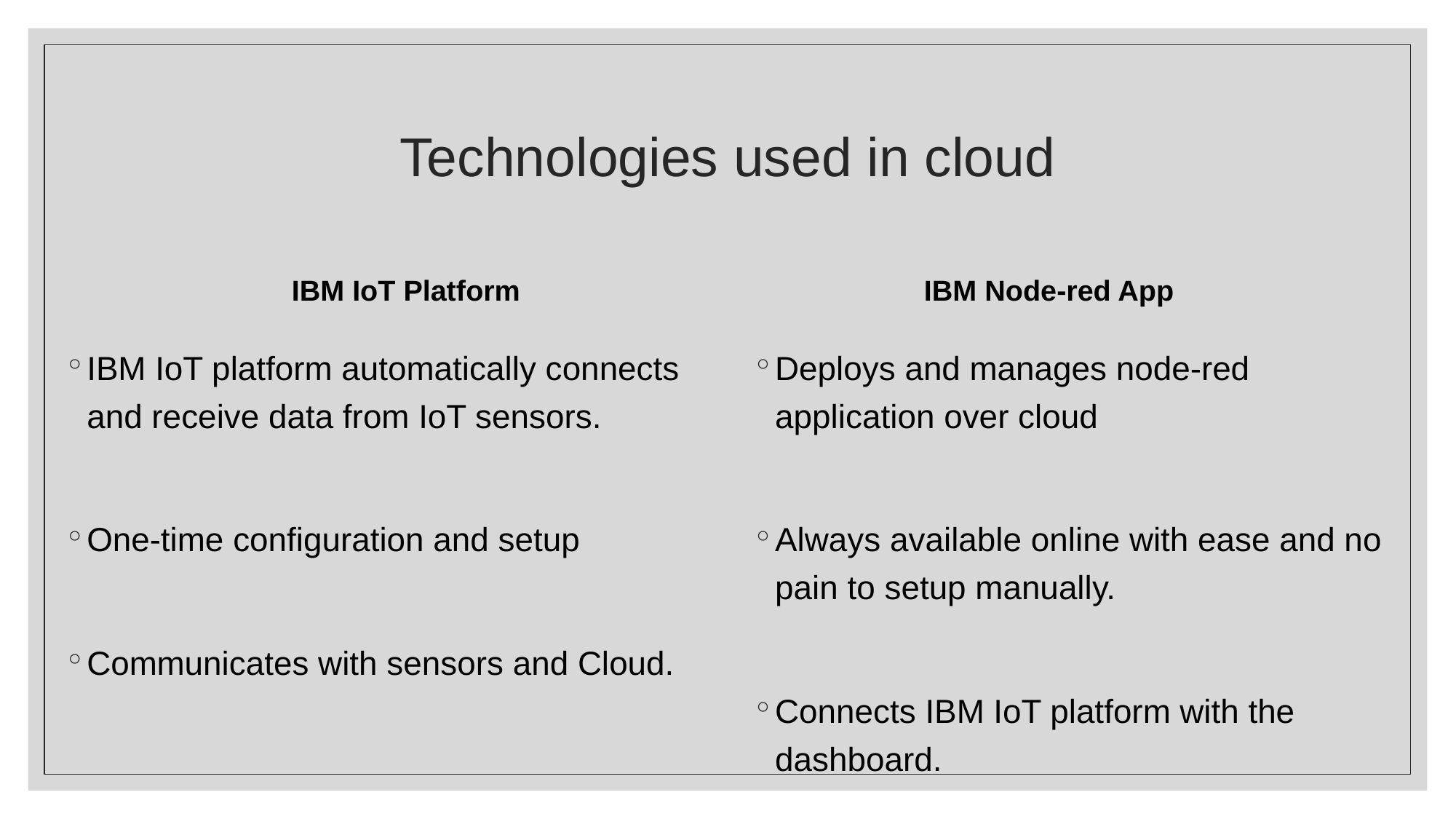

# Technologies used in cloud
IBM IoT Platform
IBM Node-red App
Deploys and manages node-red application over cloud

Always available online with ease and no pain to setup manually.

Connects IBM IoT platform with the dashboard.
IBM IoT platform automatically connects and receive data from IoT sensors.

One-time configuration and setup

Communicates with sensors and Cloud.